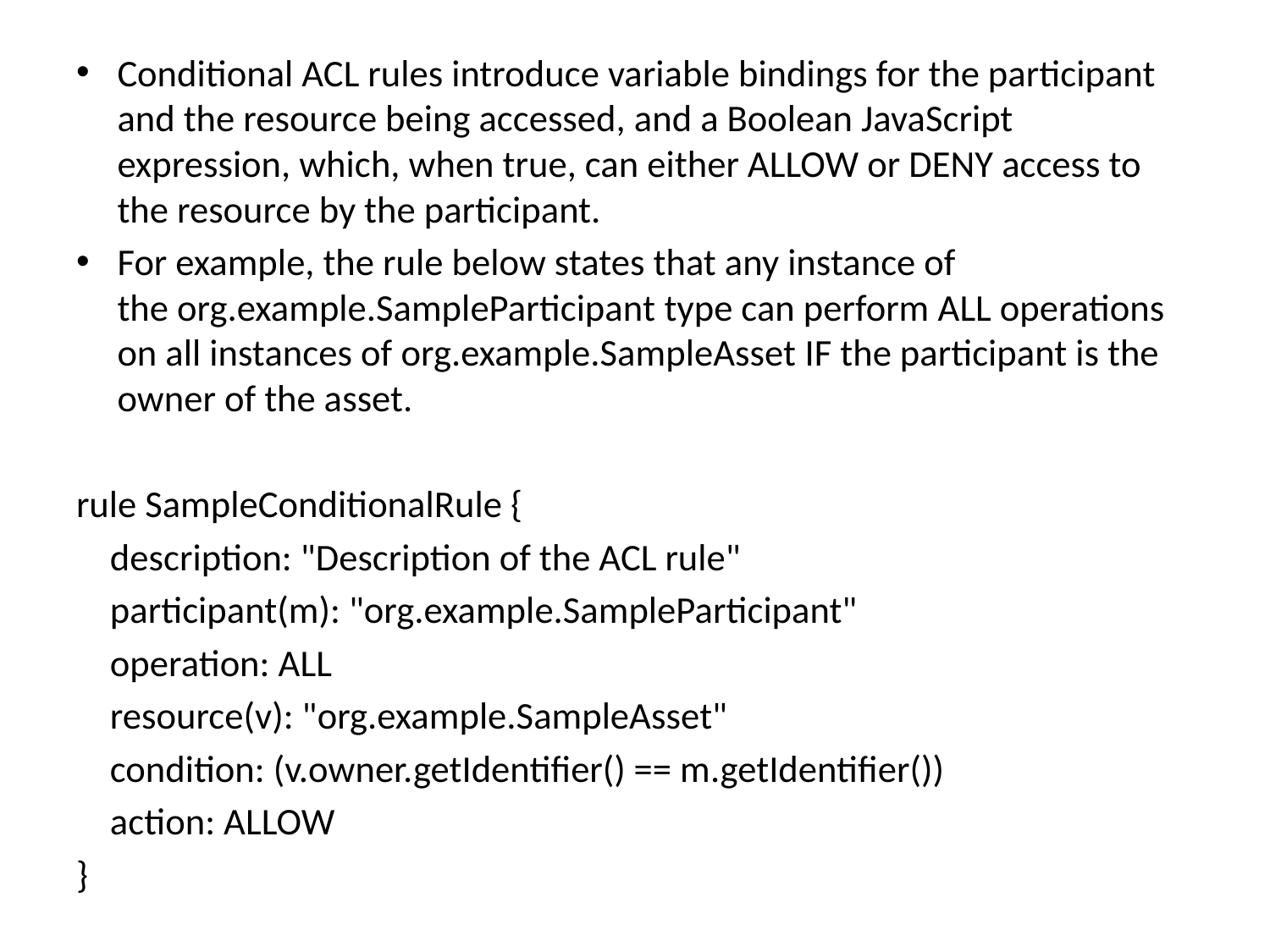

Conditional ACL rules introduce variable bindings for the participant and the resource being accessed, and a Boolean JavaScript expression, which, when true, can either ALLOW or DENY access to the resource by the participant.
For example, the rule below states that any instance of the org.example.SampleParticipant type can perform ALL operations on all instances of org.example.SampleAsset IF the participant is the owner of the asset.

rule SampleConditionalRule {
    description: "Description of the ACL rule"
    participant(m): "org.example.SampleParticipant"
    operation: ALL
    resource(v): "org.example.SampleAsset"
    condition: (v.owner.getIdentifier() == m.getIdentifier())
    action: ALLOW
}